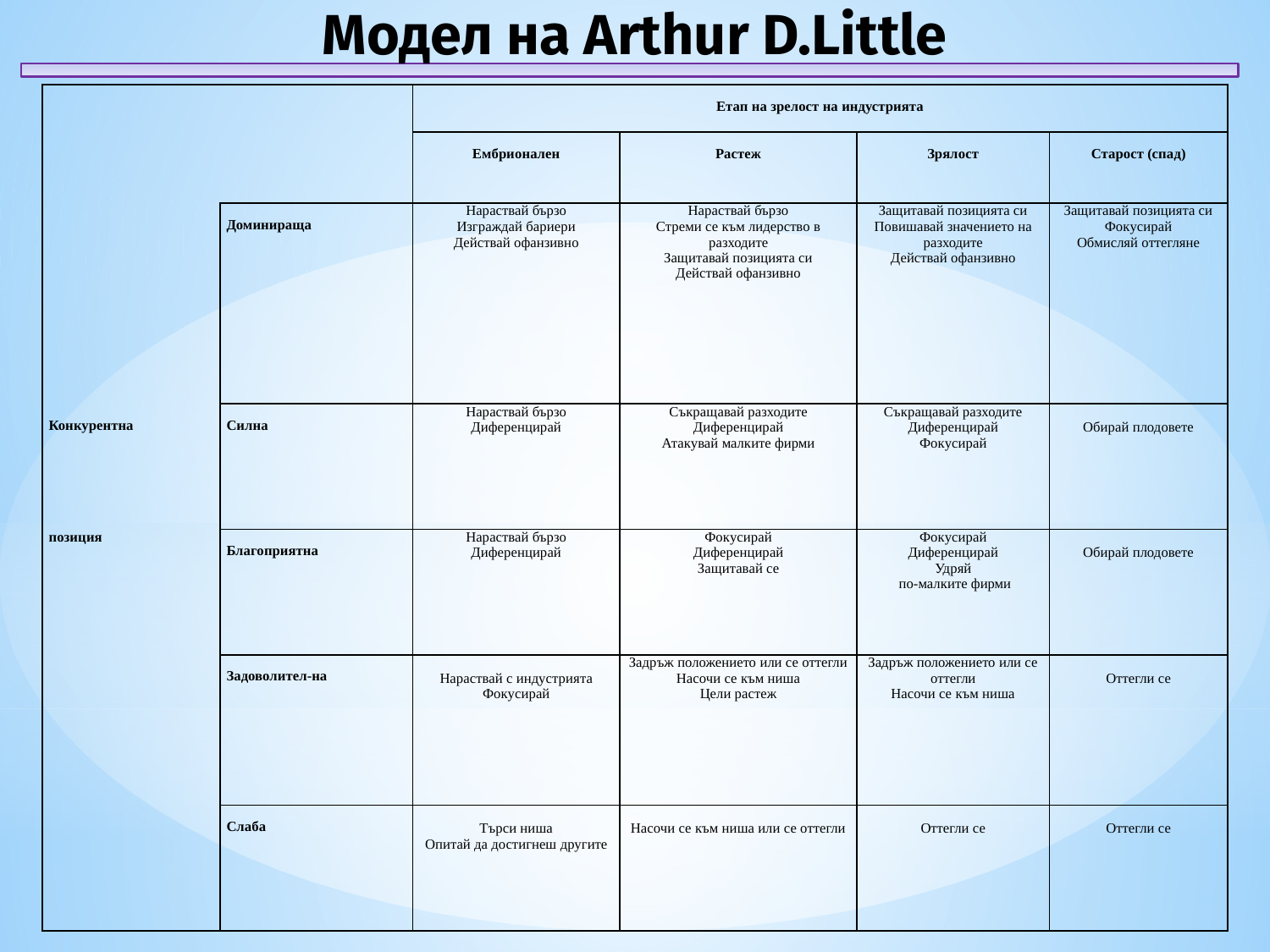

Модел на Arthur D.Little

|  |  | Етап на зрелост на индустрията |  |  |  |
| --- | --- | --- | --- | --- | --- |
|  |  | Ембрионален | Растеж | Зрялост | Старост (спад) |
|  | Доминираща | Нараствай бързо Изграждай бариери Действай офанзивно | Нараствай бързо Стреми се към лидерство в разходите Защитавай позицията си Действай офанзивно | Защитавай позицията си Повишавай значението на разходите Действай офанзивно | Защитавай позицията си Фокусирай Обмисляй оттегляне |
| Конкурентна | Силна | Нараствай бързо Диференцирай | Съкращавай разходите Диференцирай Атакувай малките фирми | Съкращавай разходите Диференцирай Фокусирай | Обирай плодовете |
| позиция | Благоприятна | Нараствай бързо Диференцирай | Фокусирай Диференцирай Защитавай се | Фокусирай Диференцирай Удряй по-малките фирми | Обирай плодовете |
|  | Задоволител-на | Нараствай с индустрията Фокусирай | Задръж положението или се оттегли Насочи се към ниша Цели растеж | Задръж положението или се оттегли Насочи се към ниша | Оттегли се |
|  | Слаба | Търси ниша Опитай да достигнеш другите | Насочи се към ниша или се оттегли | Оттегли се | Оттегли се |